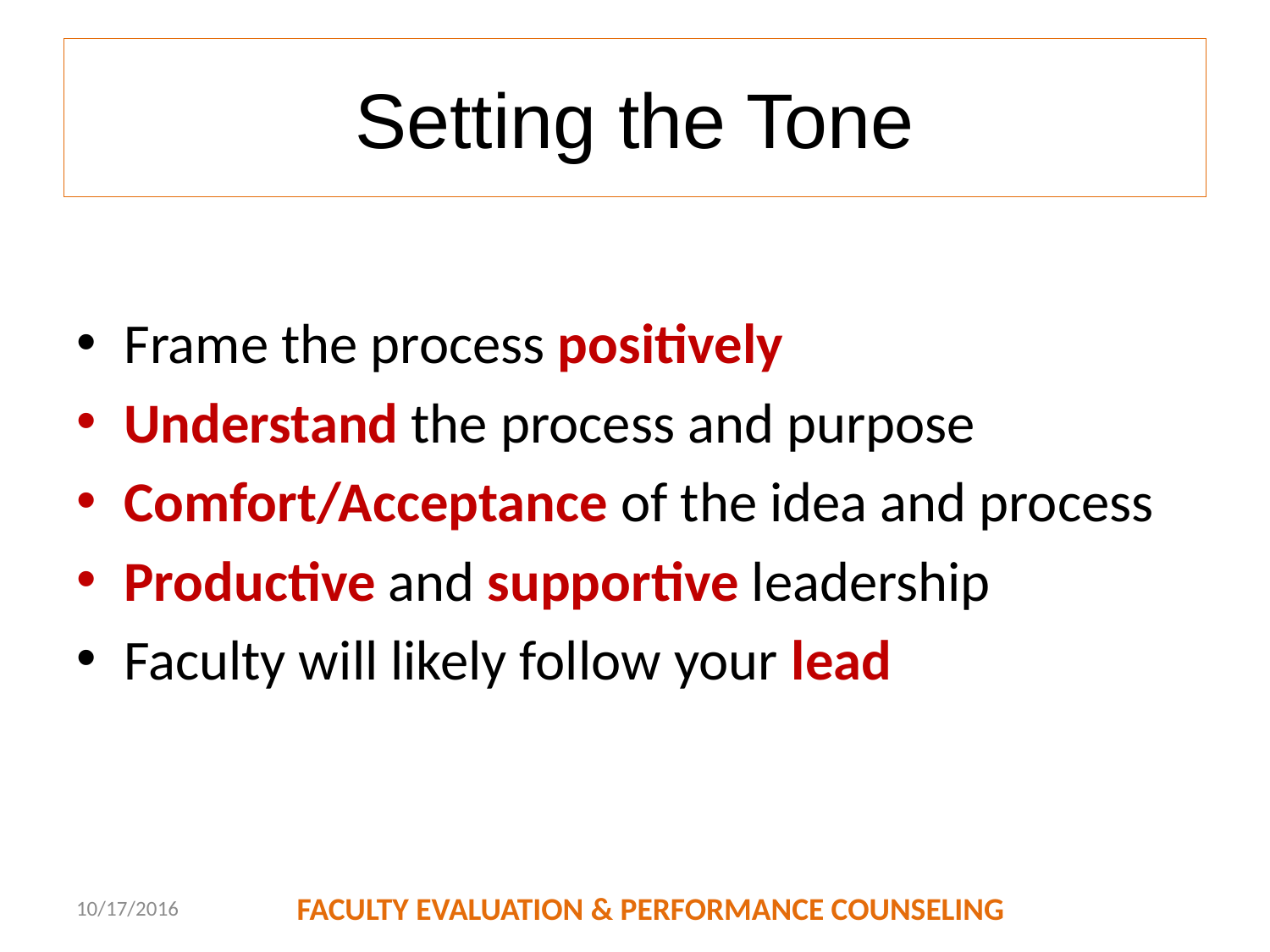

# Setting the Tone

Frame the process positively
Understand the process and purpose
Comfort/Acceptance of the idea and process
Productive and supportive leadership
Faculty will likely follow your lead
10/17/2016
FACULTY EVALUATION & PERFORMANCE COUNSELING